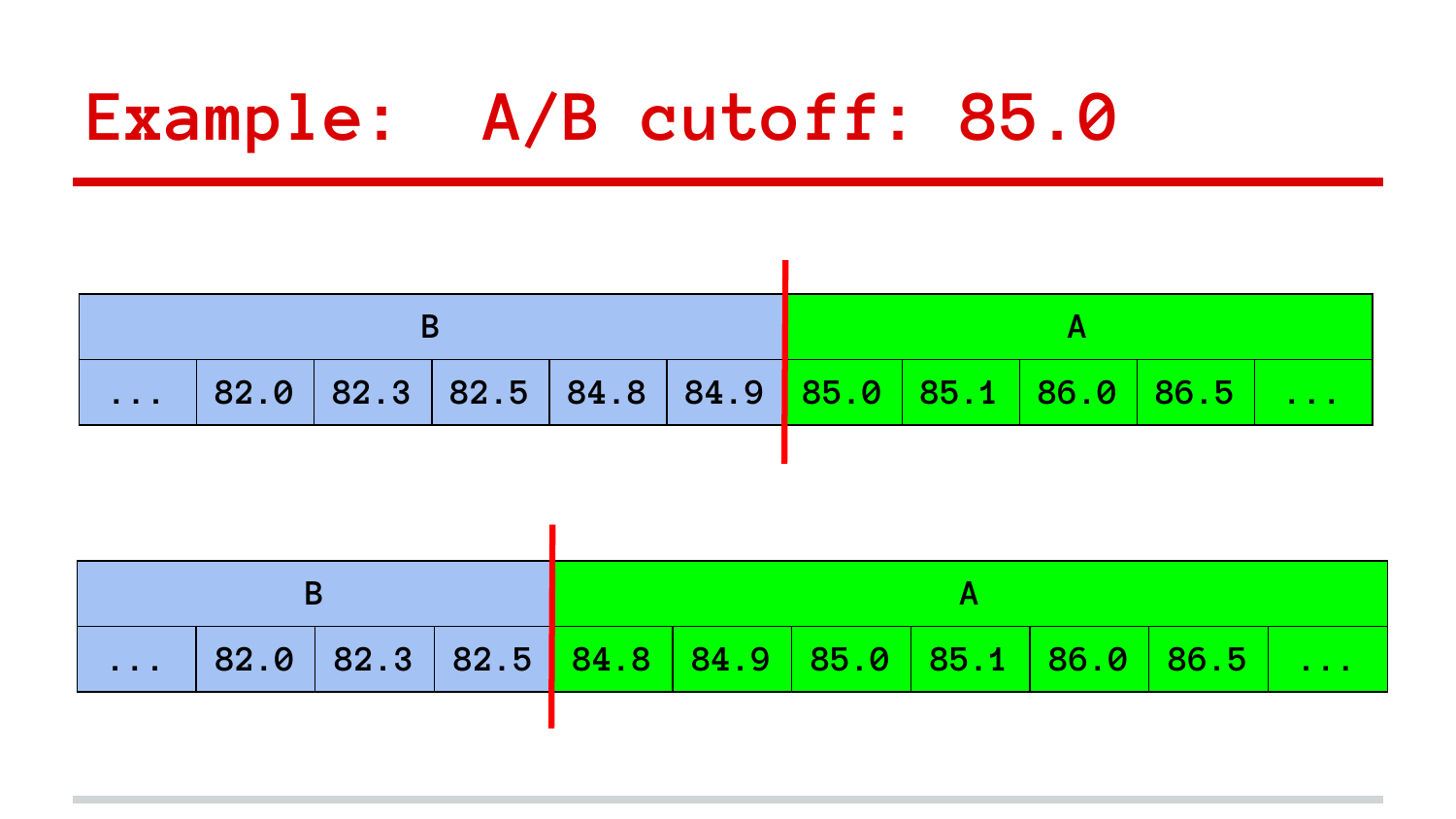

# Example:  A/B cutoff: 85.0
| B |  |  |  |  |  | A |  |  |  |  |
| --- | --- | --- | --- | --- | --- | --- | --- | --- | --- | --- |
| ... | 82.0 | 82.3 | 82.5 | 84.8 | 84.9 | 85.0 | 85.1 | 86.0 | 86.5 | ... |
| B |  |  |  | A |  |  |  |  |  |  |
| --- | --- | --- | --- | --- | --- | --- | --- | --- | --- | --- |
| ... | 82.0 | 82.3 | 82.5 | 84.8 | 84.9 | 85.0 | 85.1 | 86.0 | 86.5 | ... |